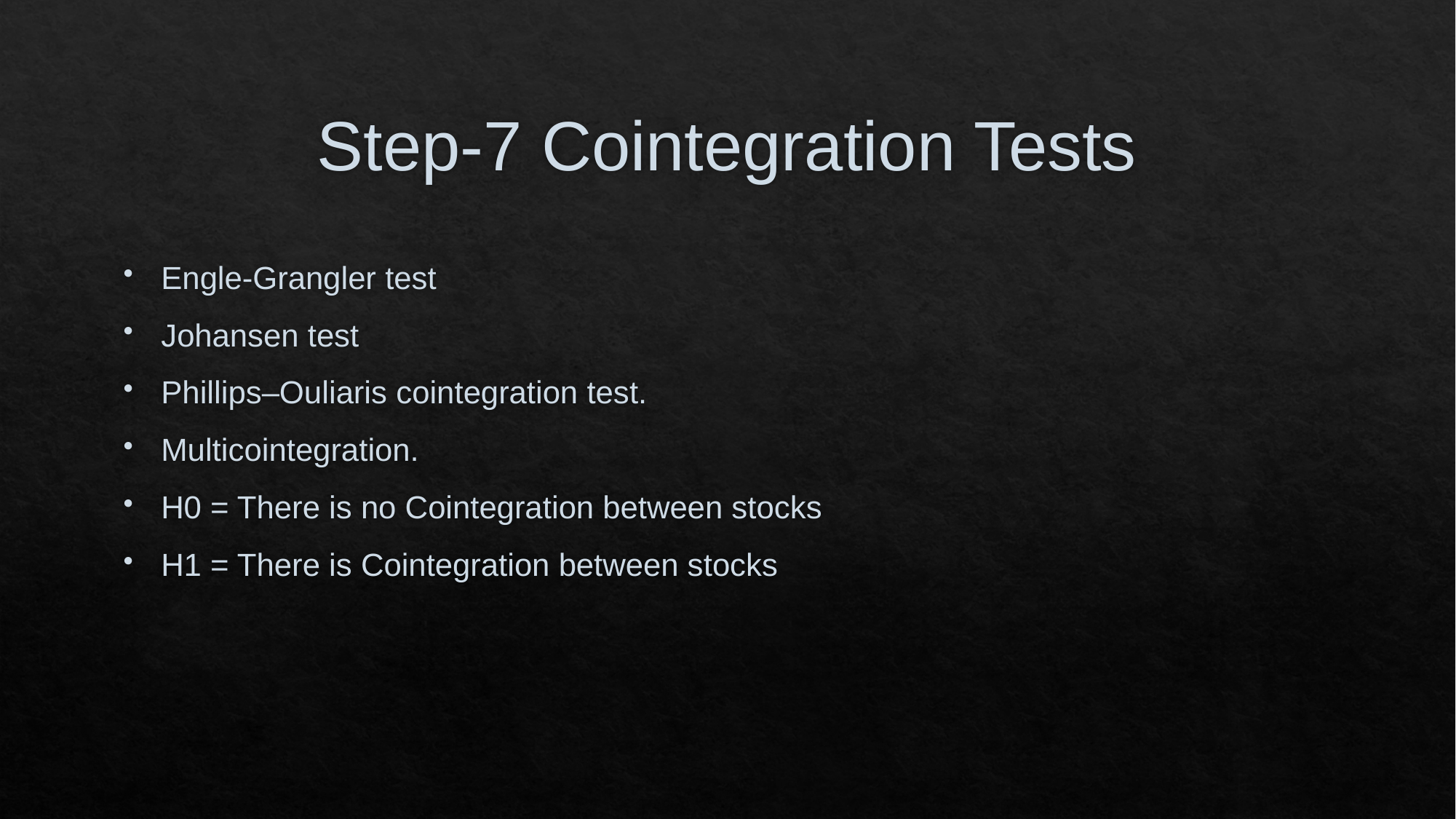

# Step-7 Cointegration Tests
Engle-Grangler test
Johansen test
Phillips–Ouliaris cointegration test.
Multicointegration.
H0 = There is no Cointegration between stocks
H1 = There is Cointegration between stocks